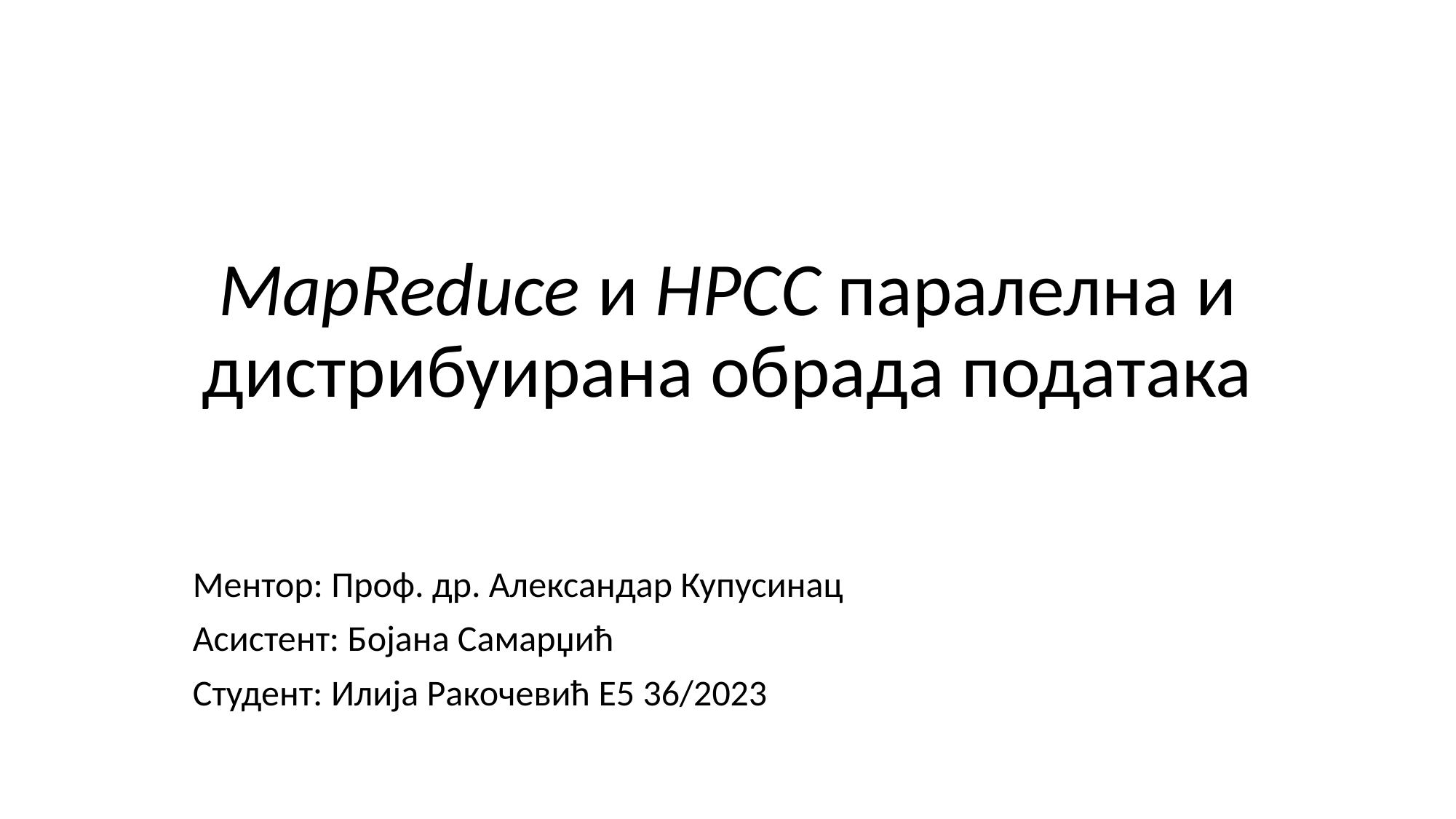

# MapReduce и HPCC паралелна и дистрибуирана обрада података
Ментор: Проф. др. Александар Купусинац
Асистент: Бојана Самарџић
Студент: Илија Ракочевић Е5 36/2023